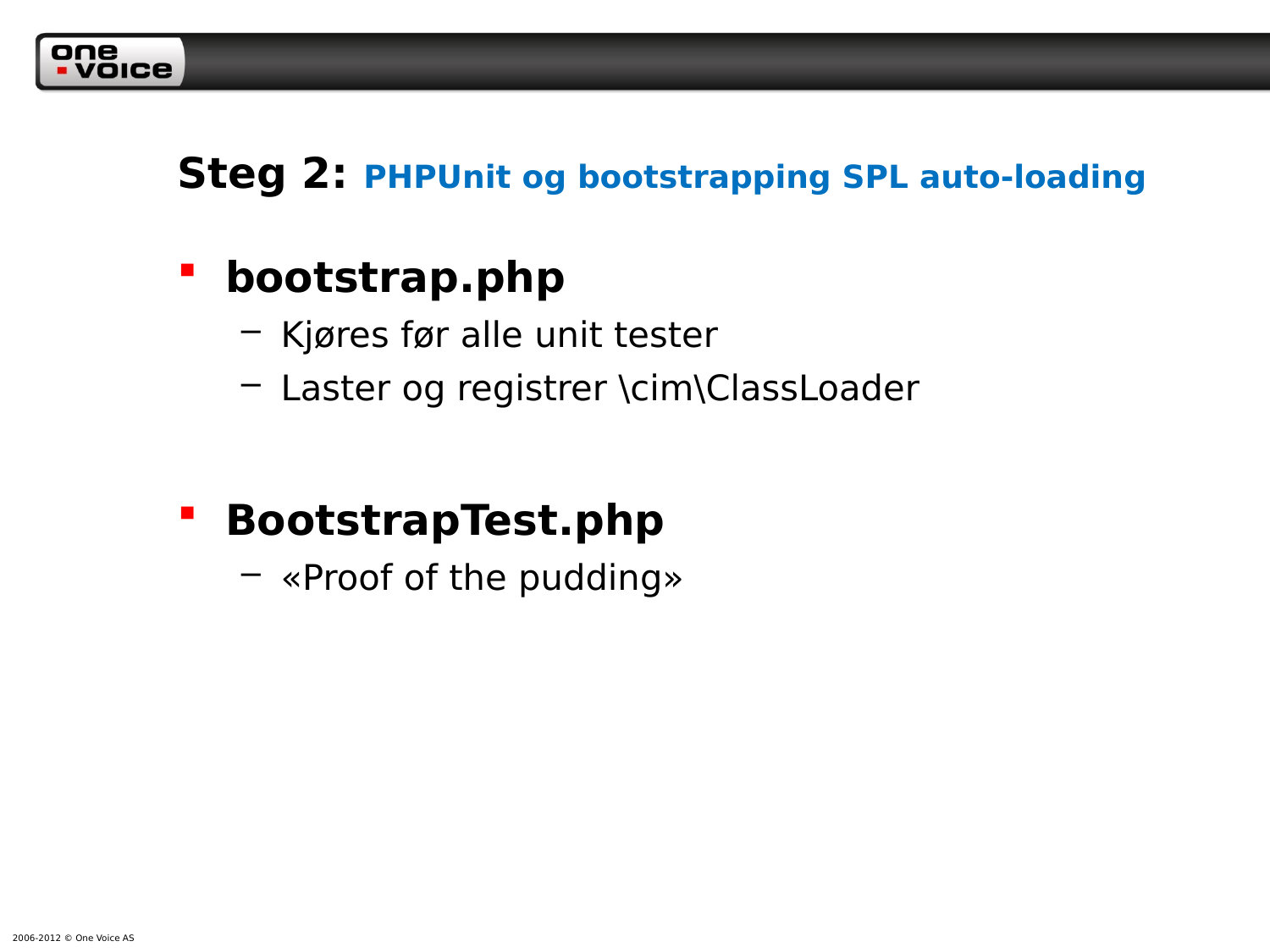

# Steg 2: PHPUnit og bootstrapping SPL auto-loading
bootstrap.php
Kjøres før alle unit tester
Laster og registrer \cim\ClassLoader

BootstrapTest.php
«Proof of the pudding»